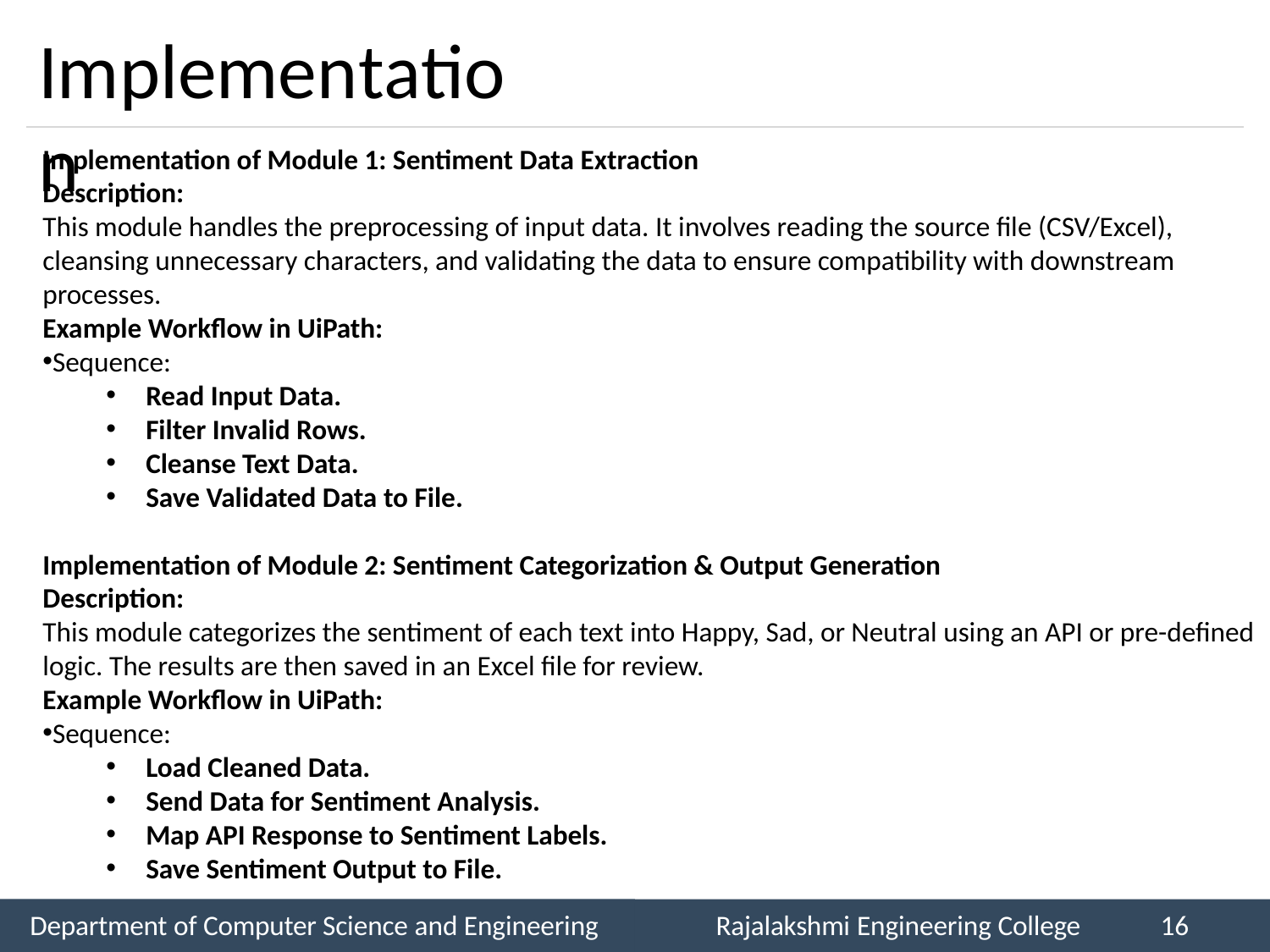

# Implementation
Implementation of Module 1: Sentiment Data Extraction
Description:
This module handles the preprocessing of input data. It involves reading the source file (CSV/Excel), cleansing unnecessary characters, and validating the data to ensure compatibility with downstream processes.
Example Workflow in UiPath:
Sequence:
Read Input Data.
Filter Invalid Rows.
Cleanse Text Data.
Save Validated Data to File.

Implementation of Module 2: Sentiment Categorization & Output Generation
Description:
This module categorizes the sentiment of each text into Happy, Sad, or Neutral using an API or pre-defined logic. The results are then saved in an Excel file for review.
Example Workflow in UiPath:
Sequence:
Load Cleaned Data.
Send Data for Sentiment Analysis.
Map API Response to Sentiment Labels.
Save Sentiment Output to File.

Department of Computer Science and Engineering
Rajalakshmi Engineering College
16